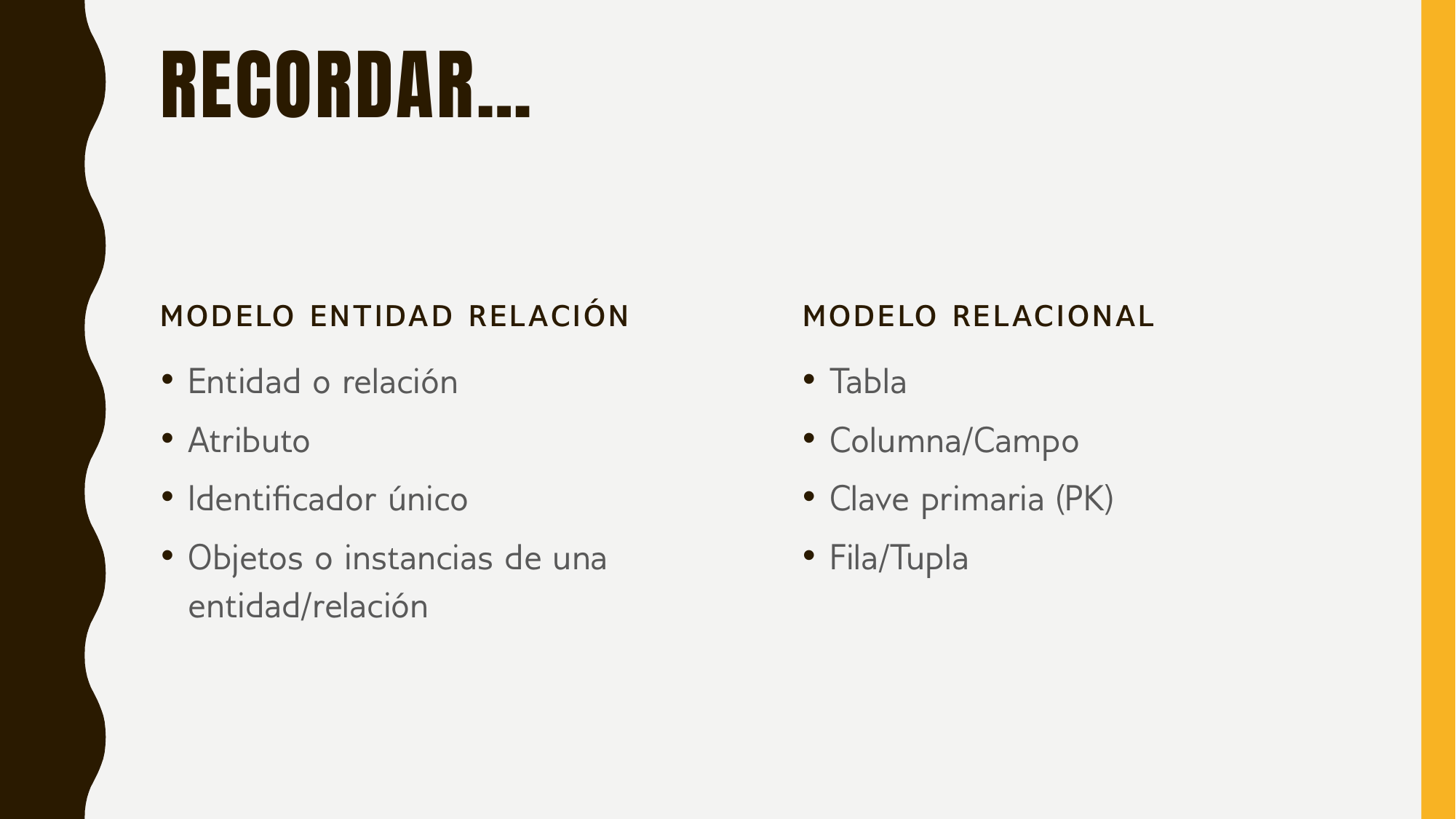

# Recordar…
Modelo entidad relación
Modelo relacional
Entidad o relación
Atributo
Identificador único
Objetos o instancias de una entidad/relación
Tabla
Columna/Campo
Clave primaria (PK)
Fila/Tupla